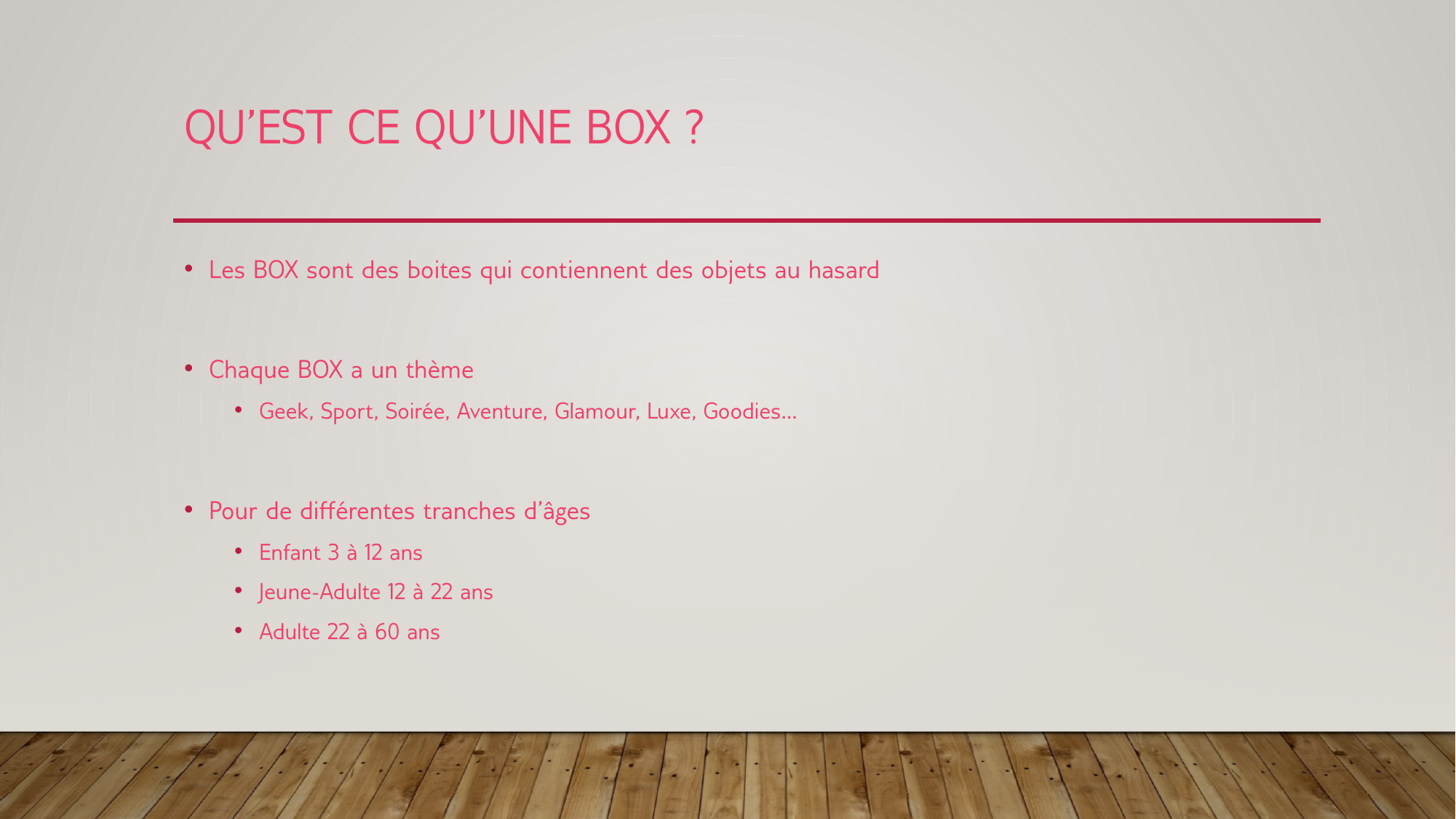

# Qu’est ce qu’une BOX ?
Les BOX sont des boites qui contiennent des objets au hasard

Chaque BOX a un thème
Geek, Sport, Soirée, Aventure, Glamour, Luxe, Goodies…

Pour de différentes tranches d’âges
Enfant 3 à 12 ans
Jeune-Adulte 12 à 22 ans
Adulte 22 à 60 ans